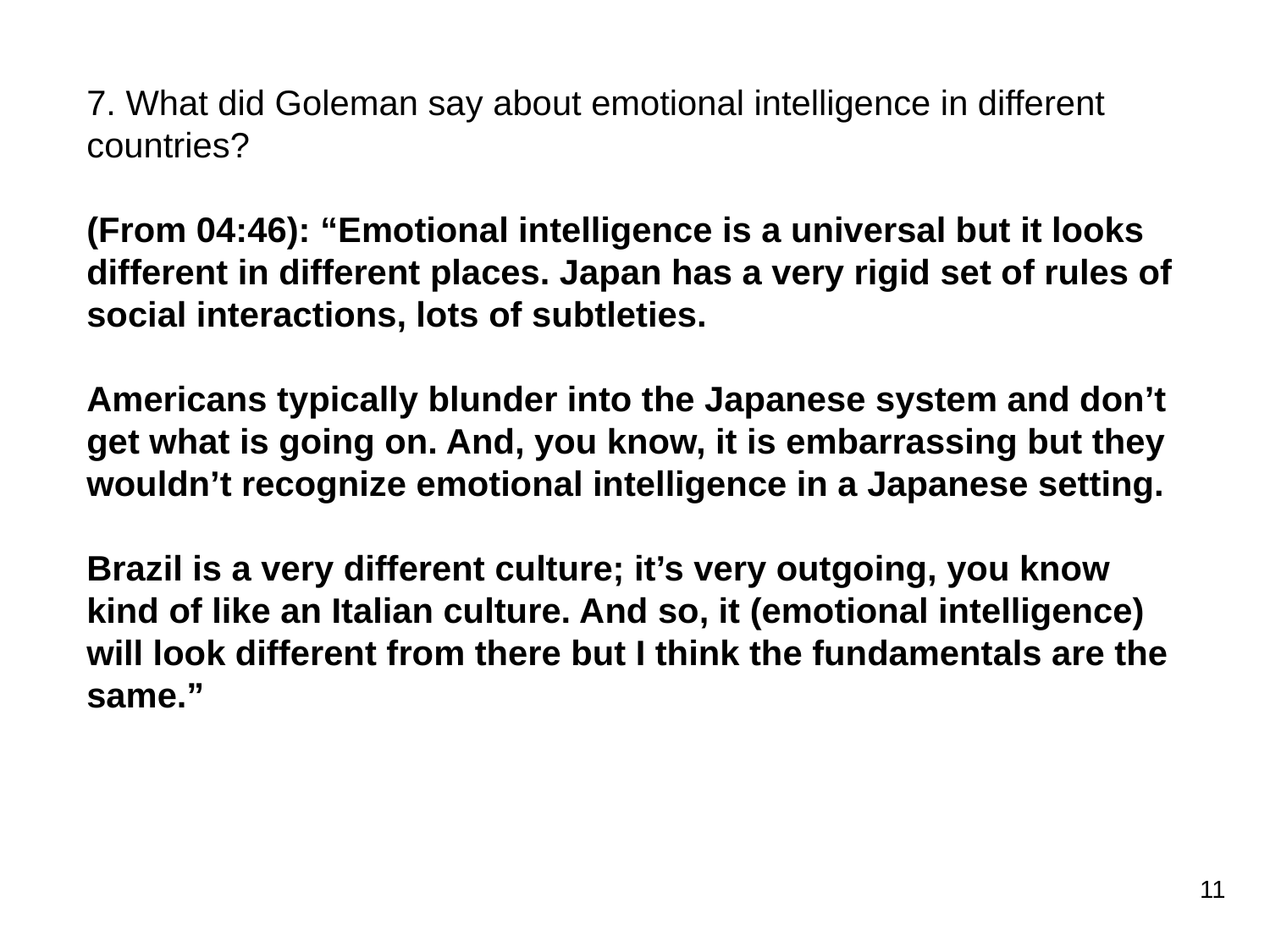

7. What did Goleman say about emotional intelligence in different countries?
(From 04:46): “Emotional intelligence is a universal but it looks different in different places. Japan has a very rigid set of rules of social interactions, lots of subtleties.

Americans typically blunder into the Japanese system and don’t get what is going on. And, you know, it is embarrassing but they wouldn’t recognize emotional intelligence in a Japanese setting.

Brazil is a very different culture; it’s very outgoing, you know kind of like an Italian culture. And so, it (emotional intelligence) will look different from there but I think the fundamentals are the same.”
11